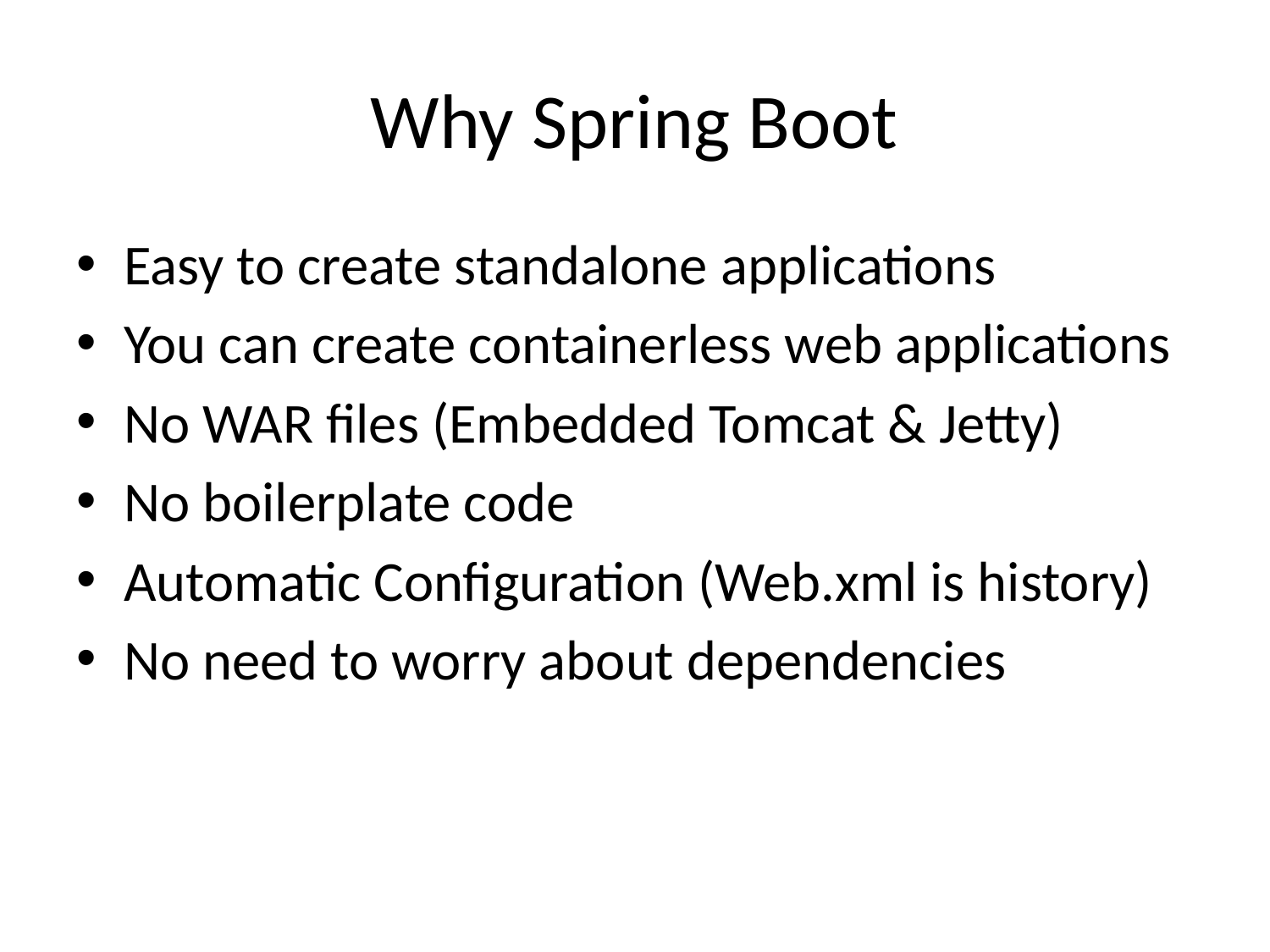

# Why Spring Boot
Easy to create standalone applications
You can create containerless web applications
No WAR files (Embedded Tomcat & Jetty)
No boilerplate code
Automatic Configuration (Web.xml is history)
No need to worry about dependencies